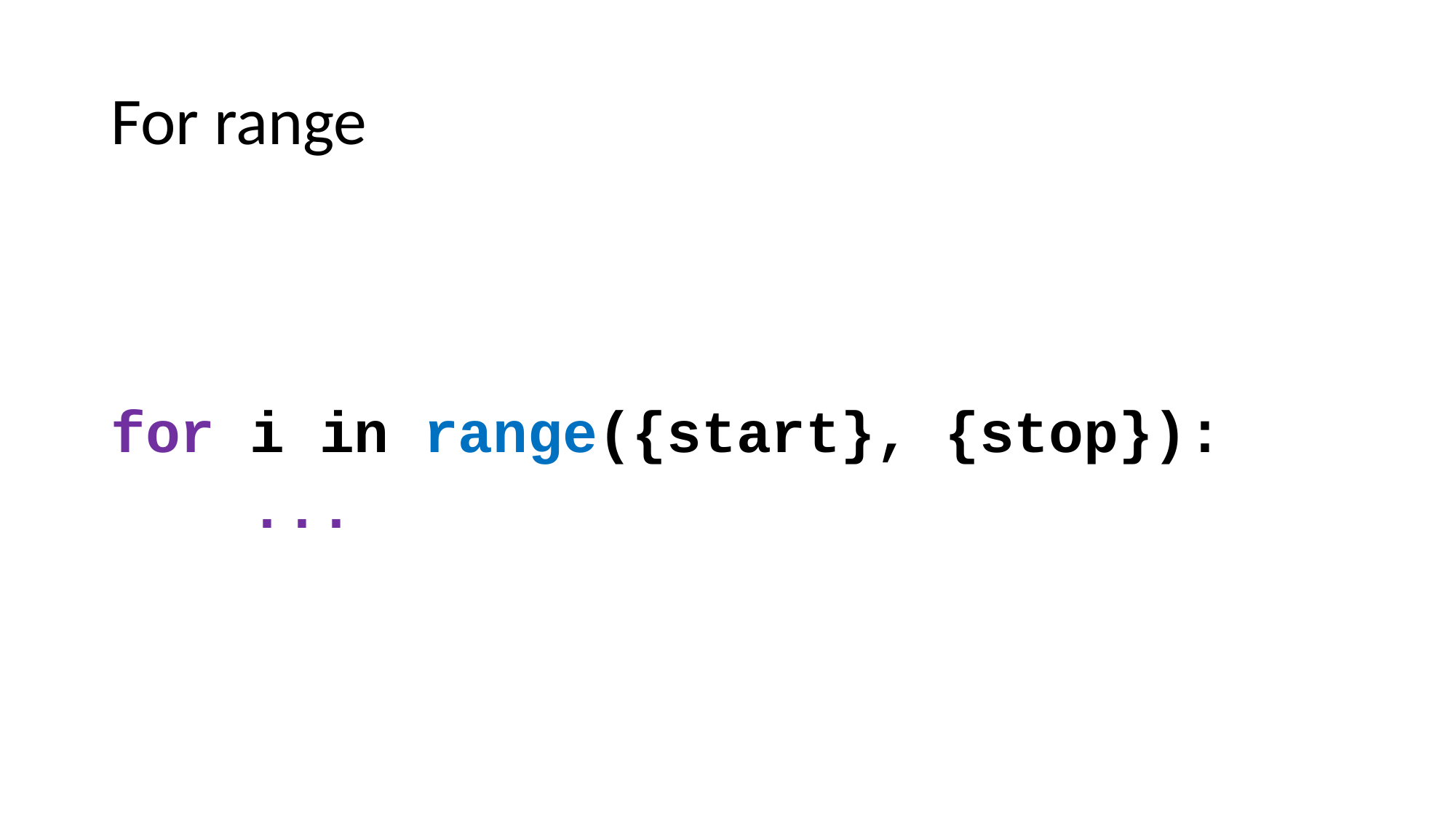

# For range
for i in range({start}, {stop}):
    ...